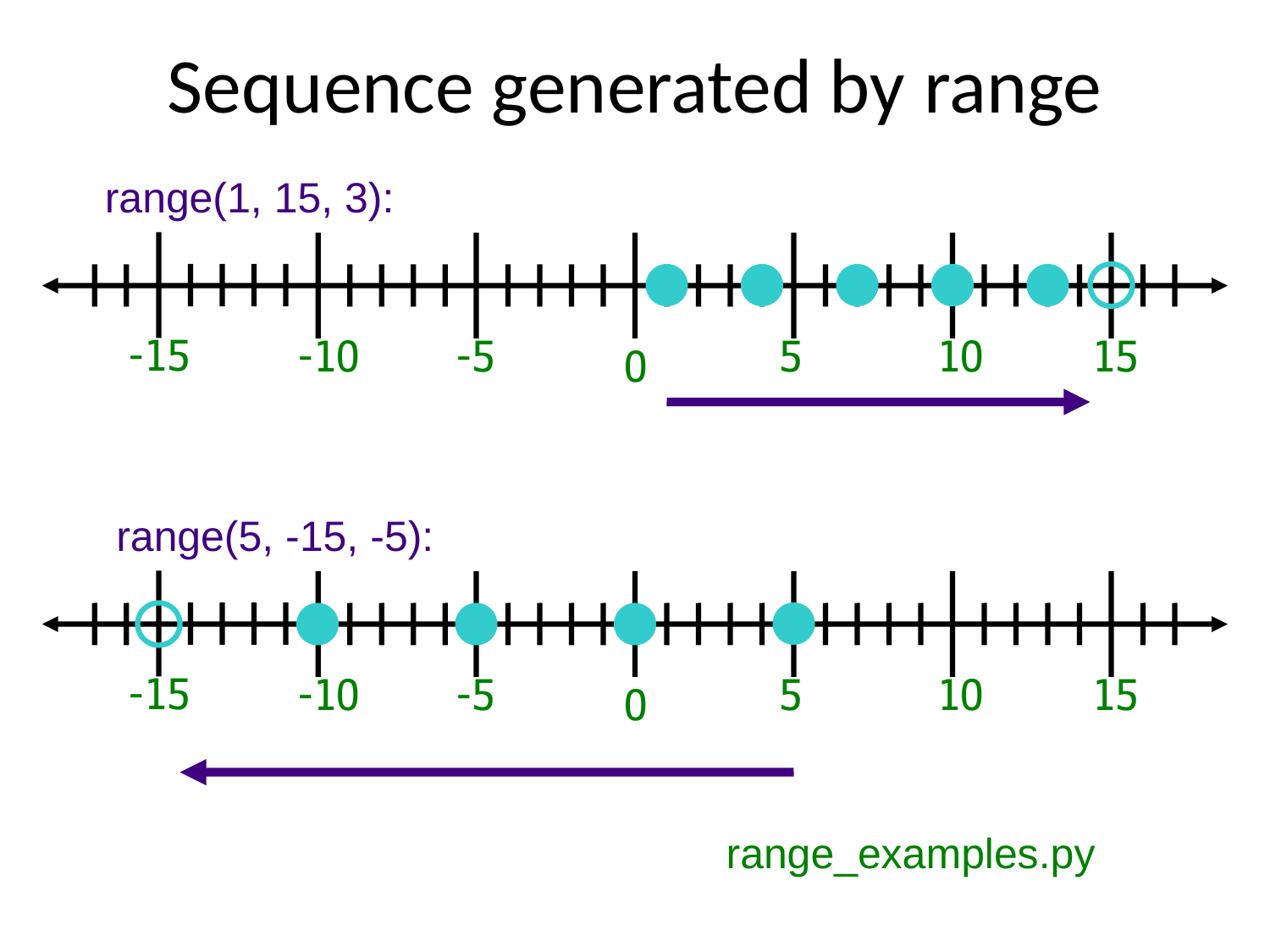

# Sequence generated by range
range(1, 15, 3):

-15
-10
-5
5
10
15
0

range(5, -15, -5):

-15
-10
-5
5
10
15
0

range_examples.py